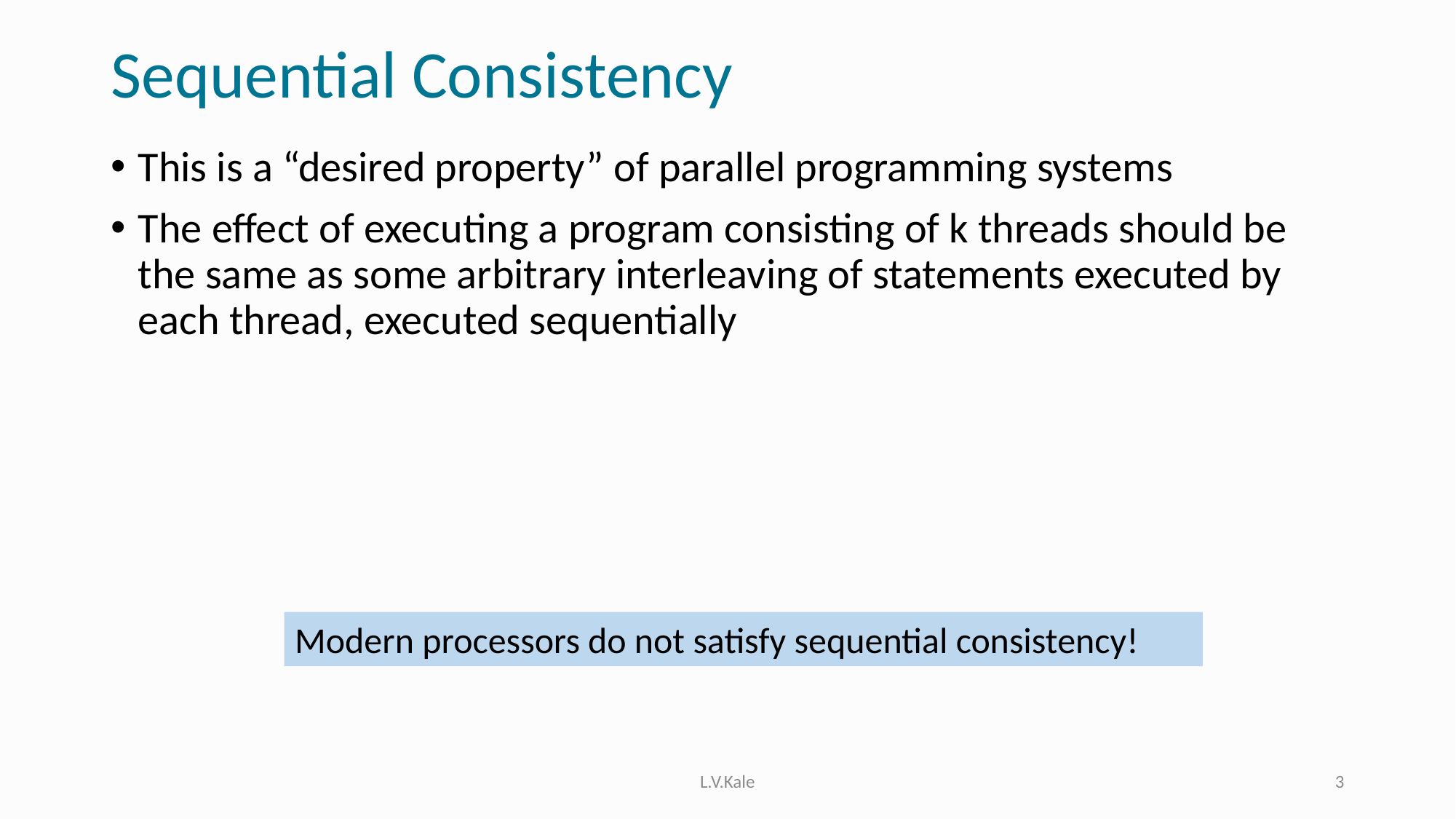

# Sequential Consistency
This is a “desired property” of parallel programming systems
The effect of executing a program consisting of k threads should be the same as some arbitrary interleaving of statements executed by each thread, executed sequentially

Modern processors do not satisfy sequential consistency!
L.V.Kale
3